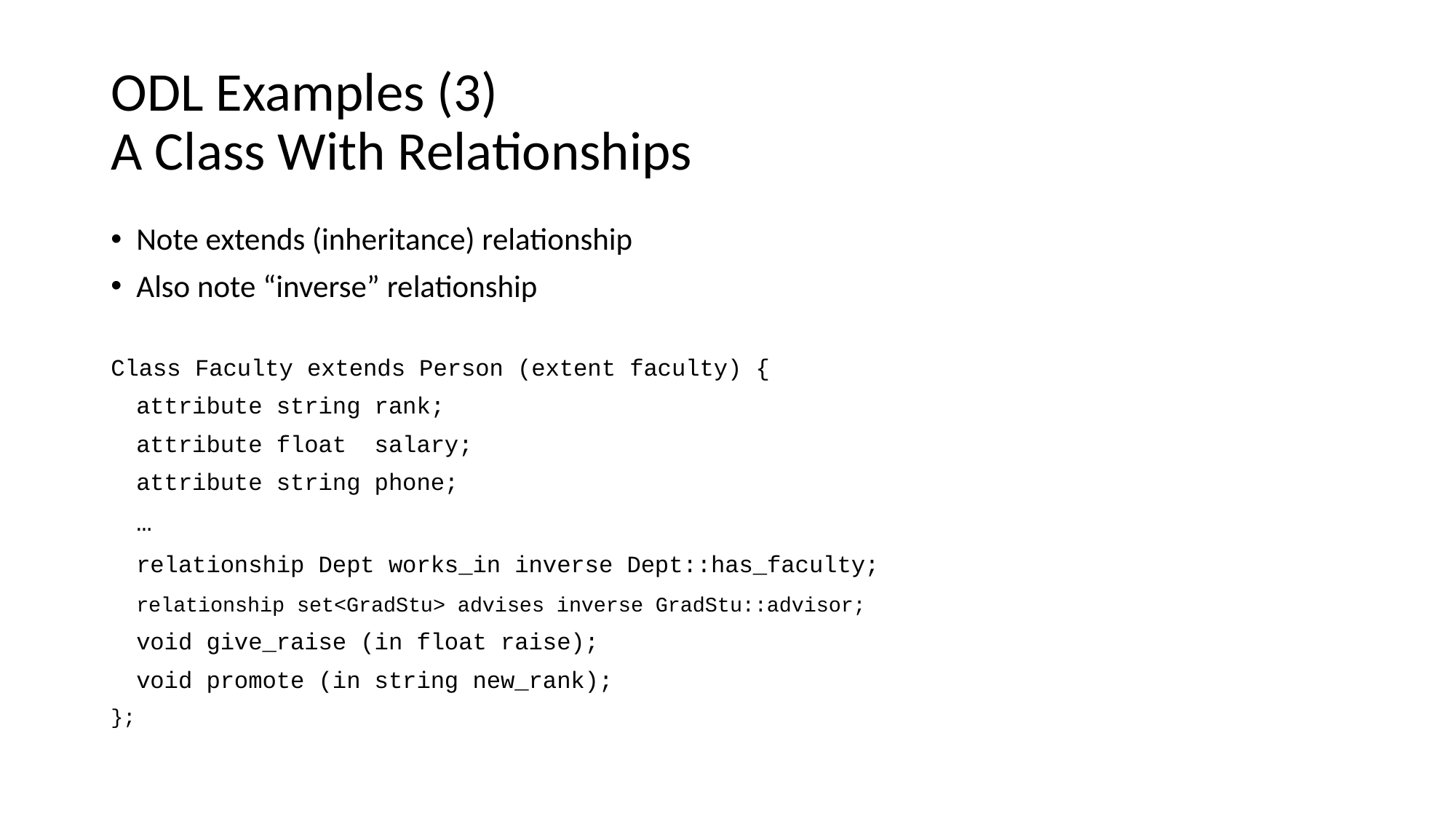

# ODL Examples (3) A Class With Relationships
Note extends (inheritance) relationship
Also note “inverse” relationship

Class Faculty extends Person (extent faculty) {
	attribute string rank;
	attribute float  salary;
	attribute string phone;
	…
	relationship Dept works_in inverse Dept::has_faculty;
	relationship set<GradStu> advises inverse GradStu::advisor;
	void give_raise (in float raise);
	void promote (in string new_rank);
};